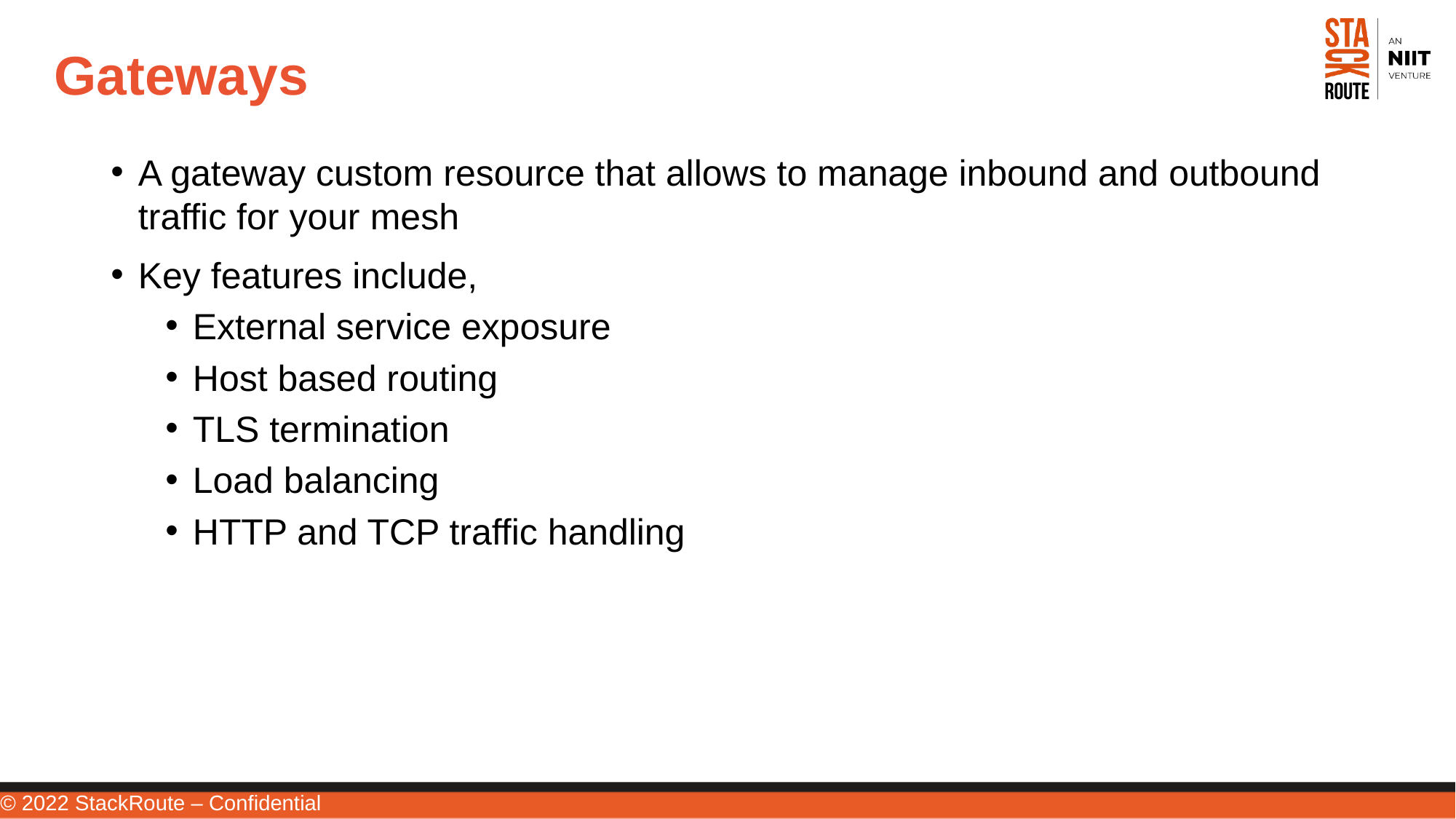

# Gateways
A gateway custom resource that allows to manage inbound and outbound traffic for your mesh
Key features include,
External service exposure
Host based routing
TLS termination
Load balancing
HTTP and TCP traffic handling